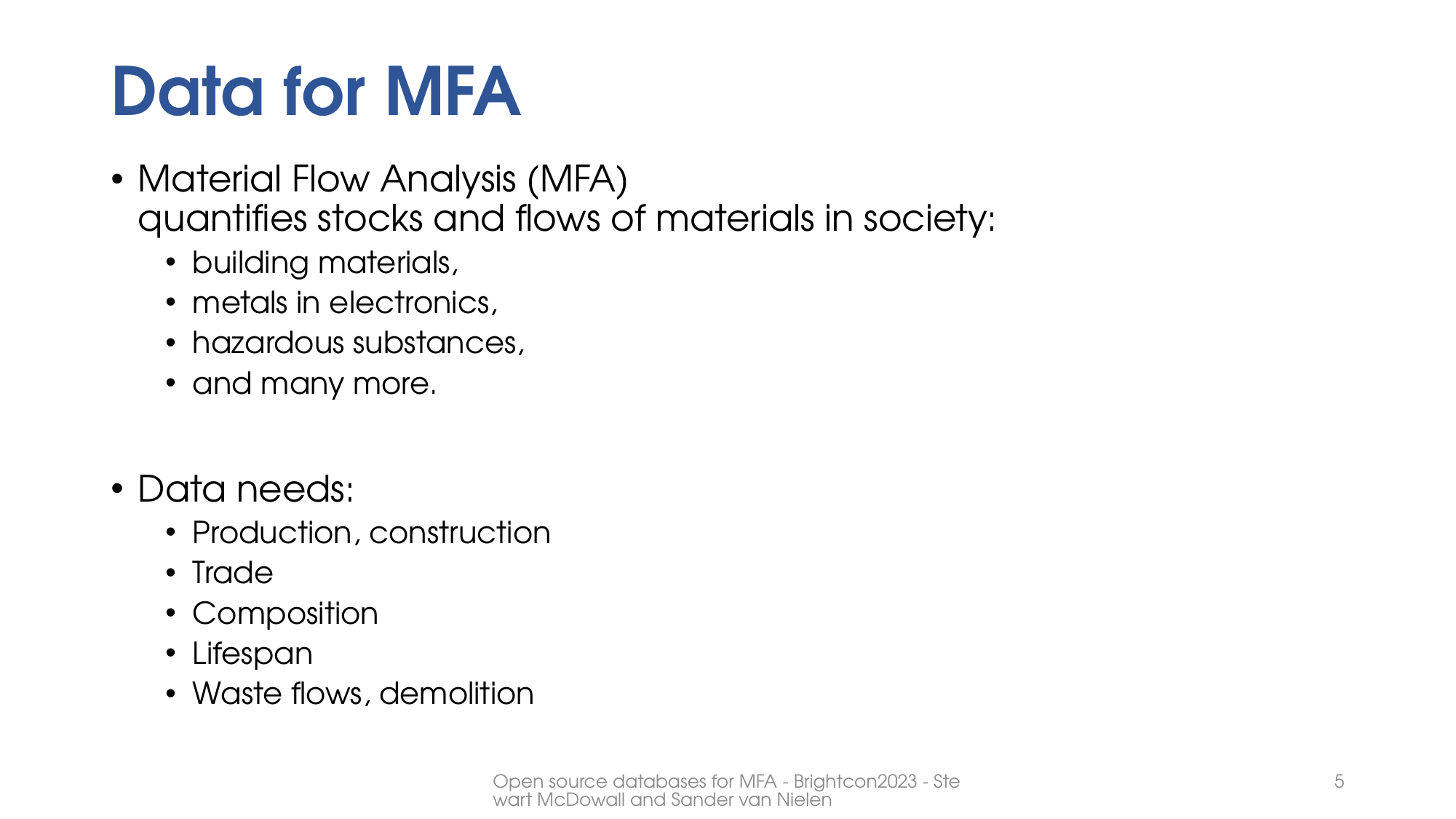

# Data for MFA
Material Flow Analysis (MFA)
quantifies stocks and flows of materials in society:
building materials,
metals in electronics,
hazardous substances,
and many more.

Data needs:
Production, construction
Trade
Composition
Lifespan
Waste flows, demolition
Open source databases for MFA​ - Brightcon2023 - Stewart McDowall and Sander van Nielen
5